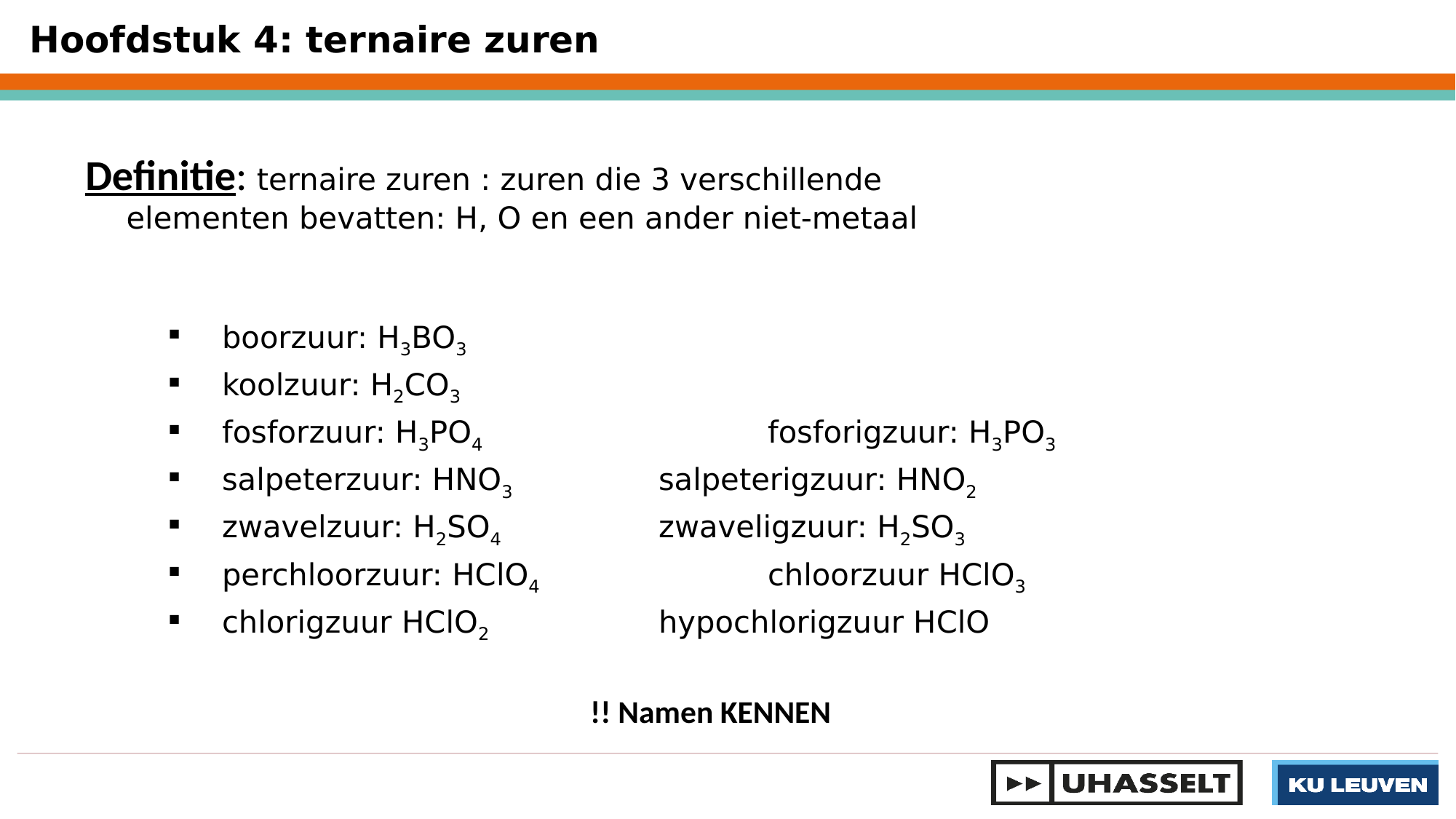

Hoofdstuk 4: ternaire zuren
Definitie: ternaire zuren : zuren die 3 verschillende 			elementen bevatten: H, O en een ander niet-metaal

boorzuur: H3BO3
koolzuur: H2CO3
fosforzuur: H3PO4			fosforigzuur: H3PO3
salpeterzuur: HNO3		salpeterigzuur: HNO2
zwavelzuur: H2SO4		zwaveligzuur: H2SO3
perchloorzuur: HClO4 		chloorzuur HClO3
chlorigzuur HClO2 		hypochlorigzuur HClO
 				!! Namen KENNEN